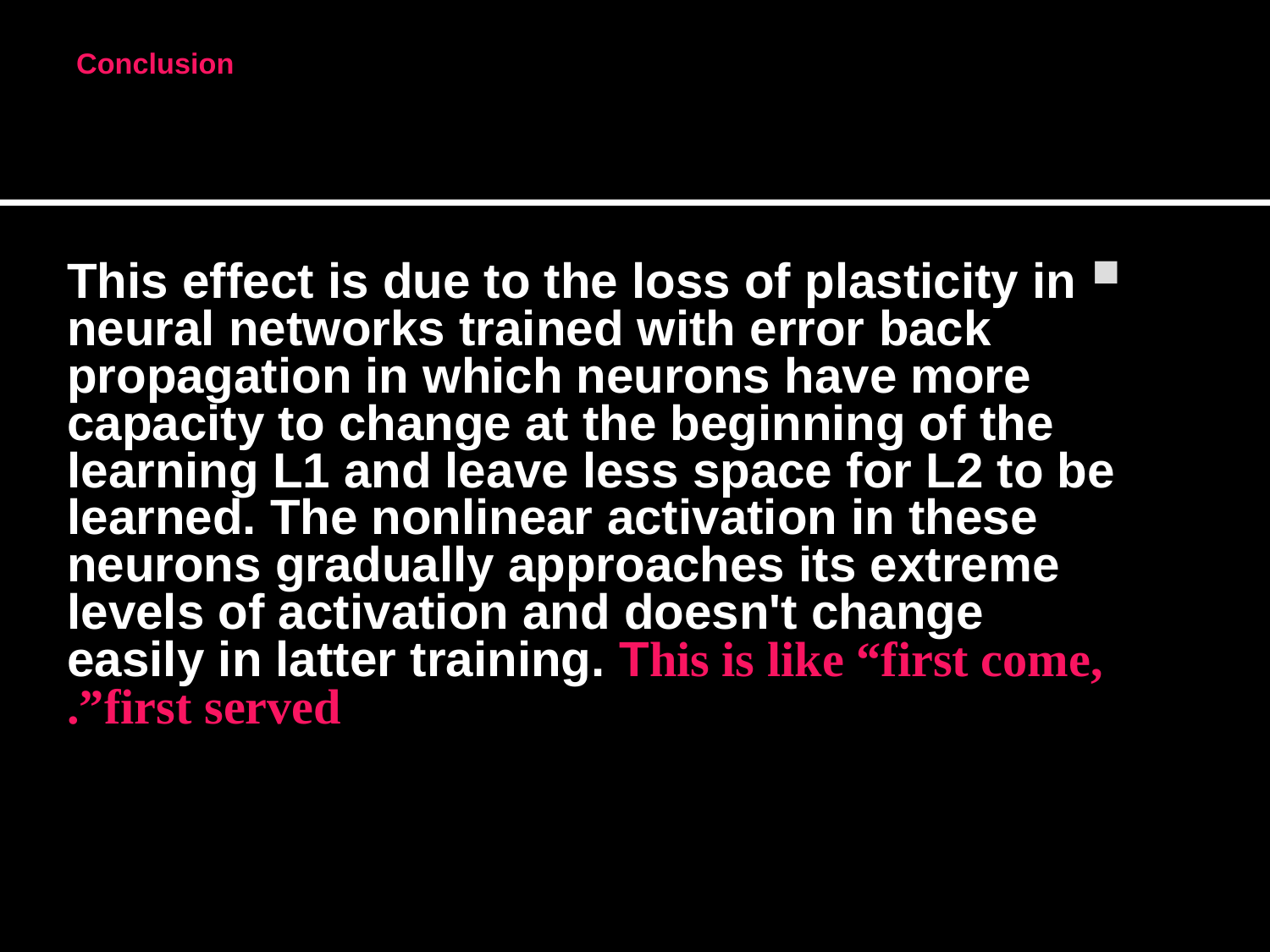

# Conclusion
This effect is due to the loss of plasticity in neural networks trained with error back propagation in which neurons have more capacity to change at the beginning of the learning L1 and leave less space for L2 to be learned. The nonlinear activation in these neurons gradually approaches its extreme levels of activation and doesn't change easily in latter training. This is like “first come, first served”.